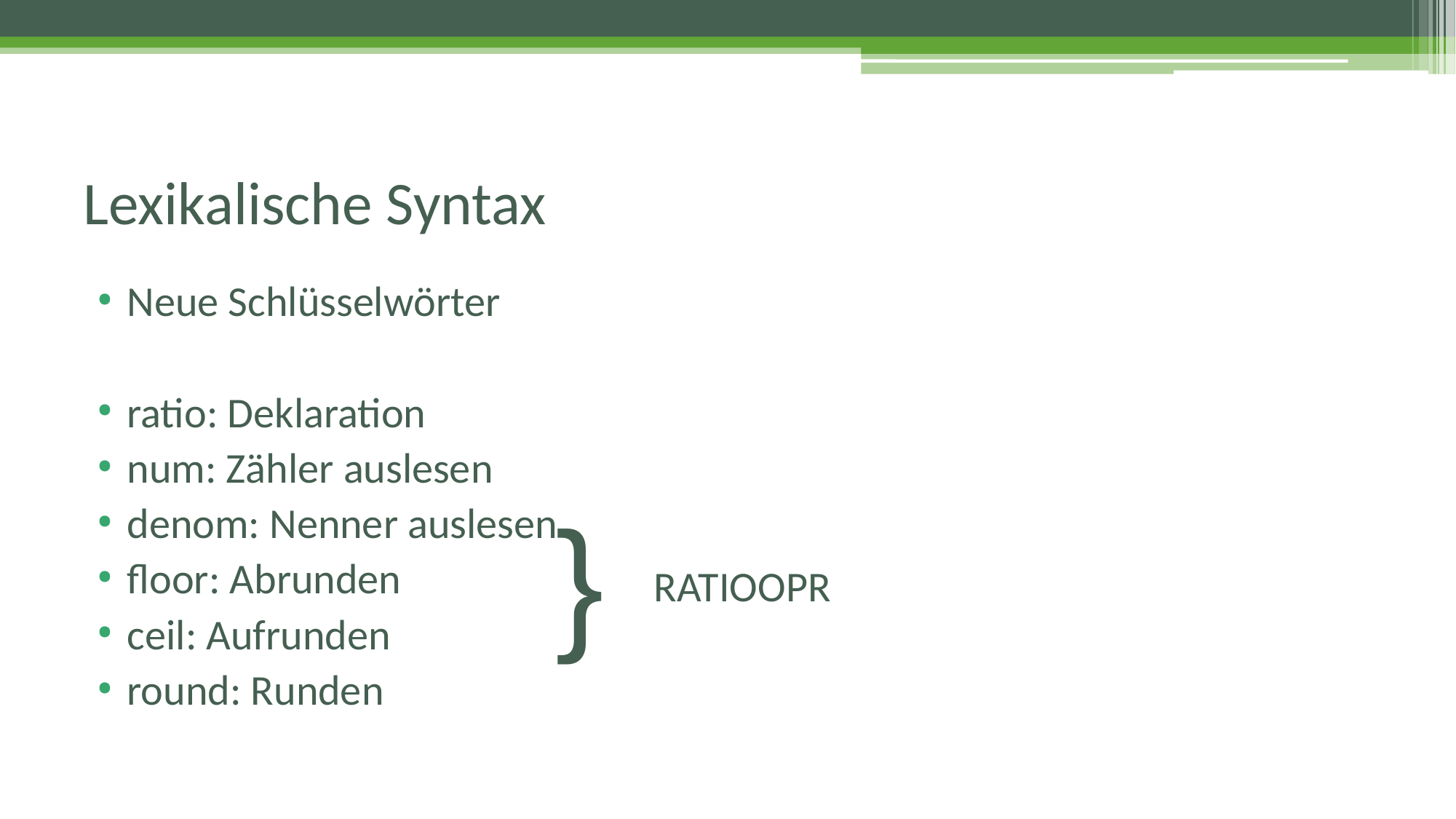

# Lexikalische Syntax
Neue Schlüsselwörter

ratio: Deklaration
num: Zähler auslesen
denom: Nenner auslesen
floor: Abrunden
ceil: Aufrunden
round: Runden
}
RATIOOPR